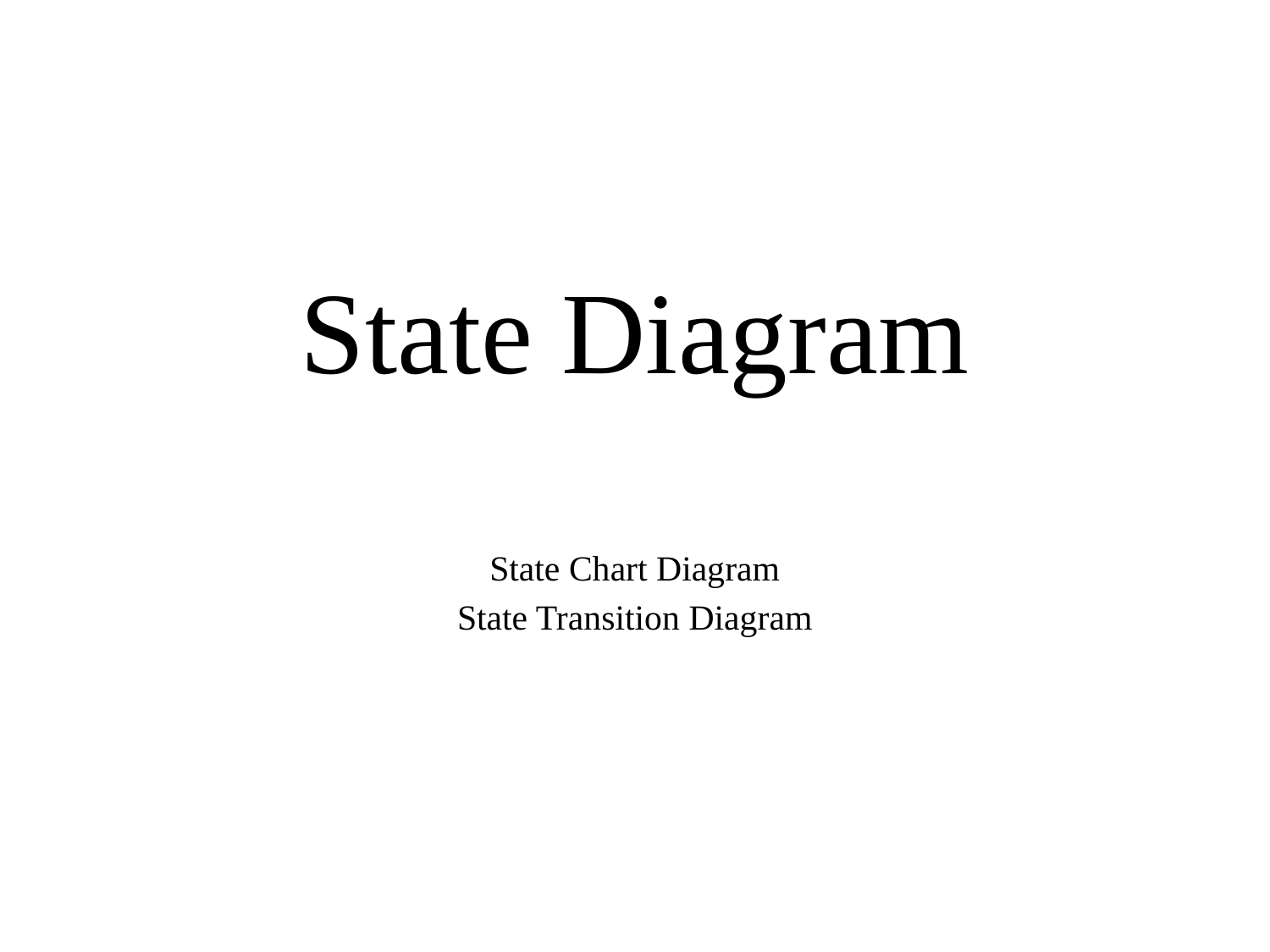

# State Diagram
State Chart Diagram
State Transition Diagram